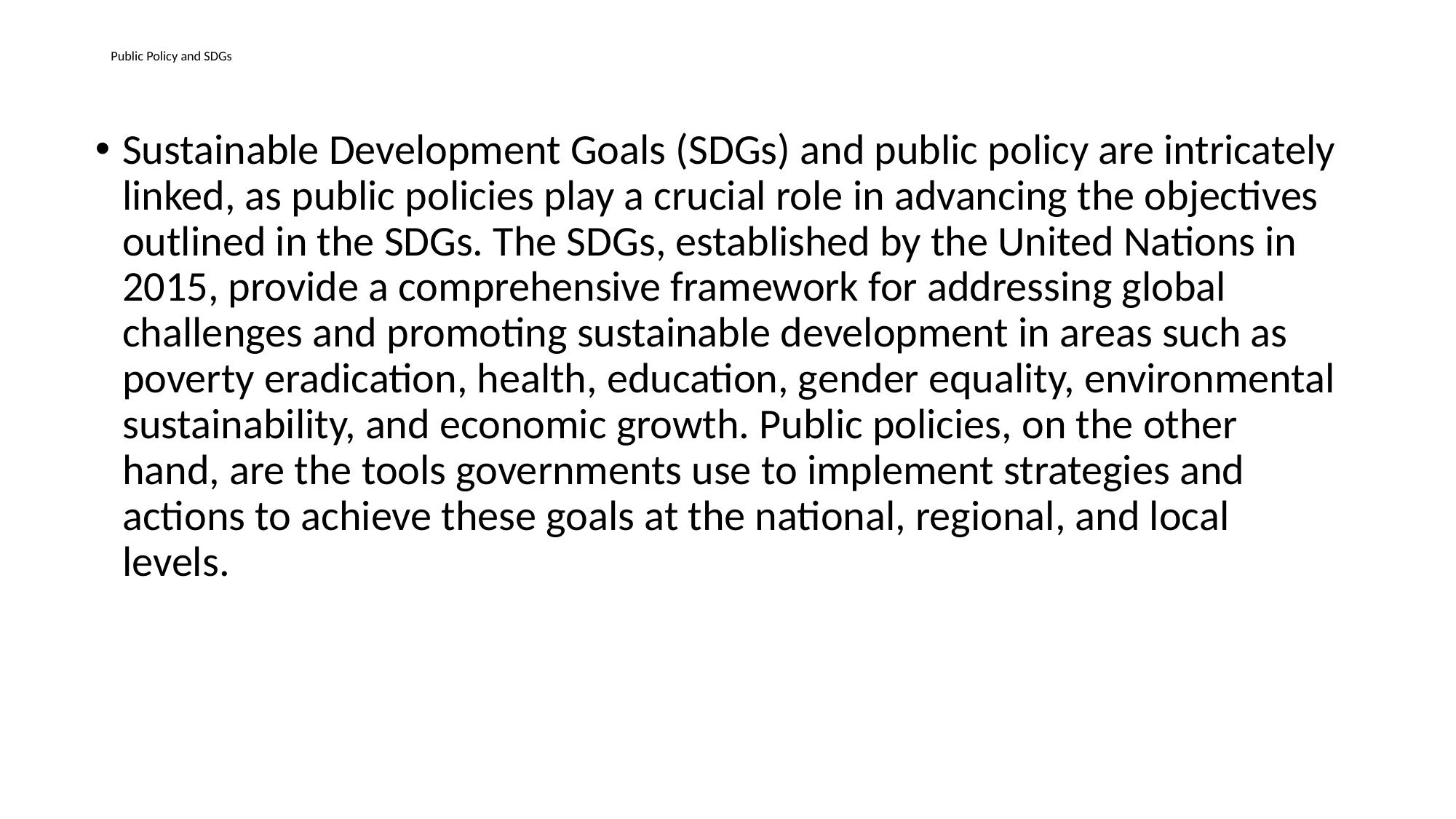

# Public Policy and SDGs
Sustainable Development Goals (SDGs) and public policy are intricately linked, as public policies play a crucial role in advancing the objectives outlined in the SDGs. The SDGs, established by the United Nations in 2015, provide a comprehensive framework for addressing global challenges and promoting sustainable development in areas such as poverty eradication, health, education, gender equality, environmental sustainability, and economic growth. Public policies, on the other hand, are the tools governments use to implement strategies and actions to achieve these goals at the national, regional, and local levels.